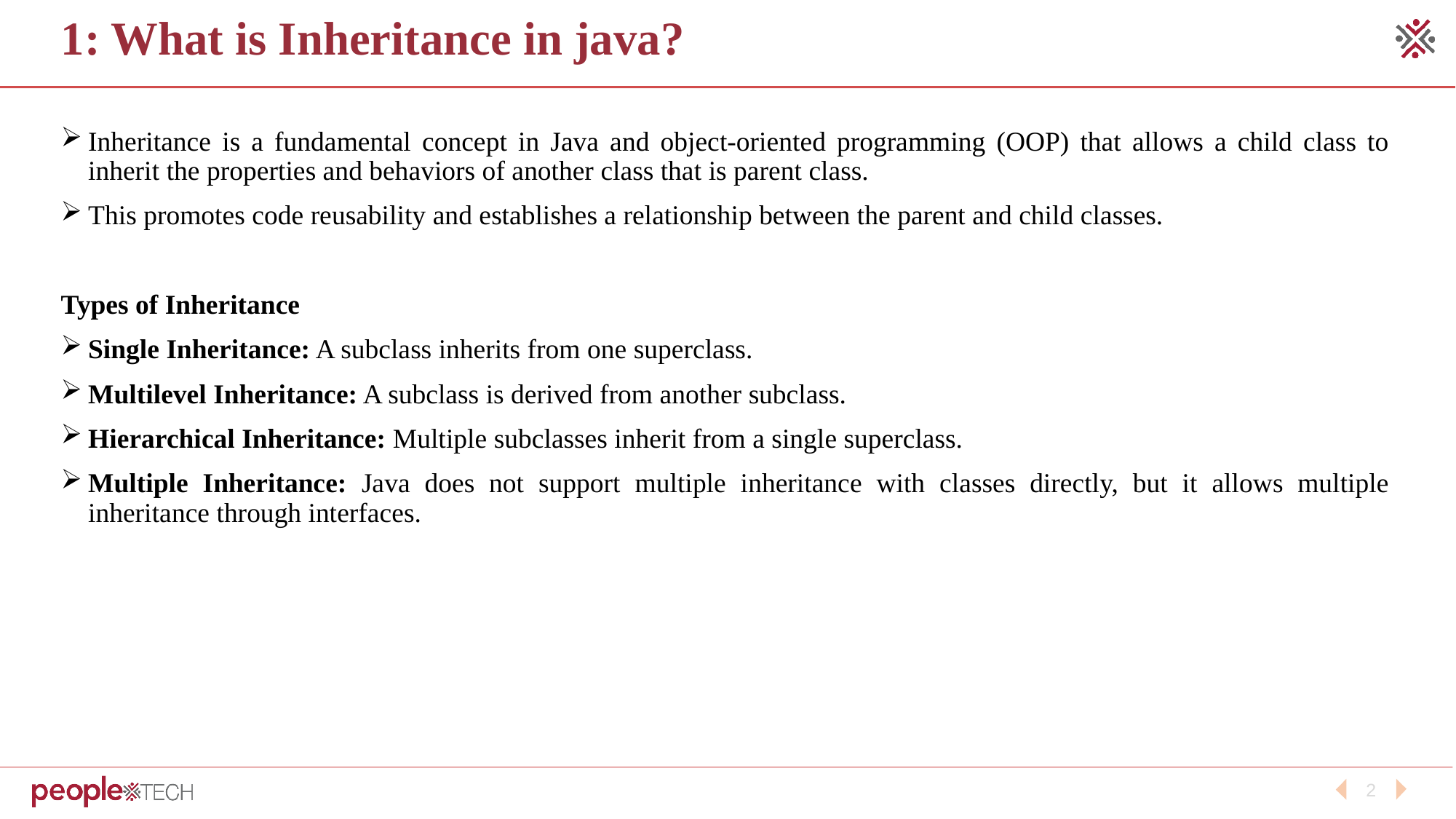

# 1: What is Inheritance in java?
Inheritance is a fundamental concept in Java and object-oriented programming (OOP) that allows a child class to inherit the properties and behaviors of another class that is parent class.
This promotes code reusability and establishes a relationship between the parent and child classes.

Types of Inheritance
Single Inheritance: A subclass inherits from one superclass.
Multilevel Inheritance: A subclass is derived from another subclass.
Hierarchical Inheritance: Multiple subclasses inherit from a single superclass.
Multiple Inheritance: Java does not support multiple inheritance with classes directly, but it allows multiple inheritance through interfaces.